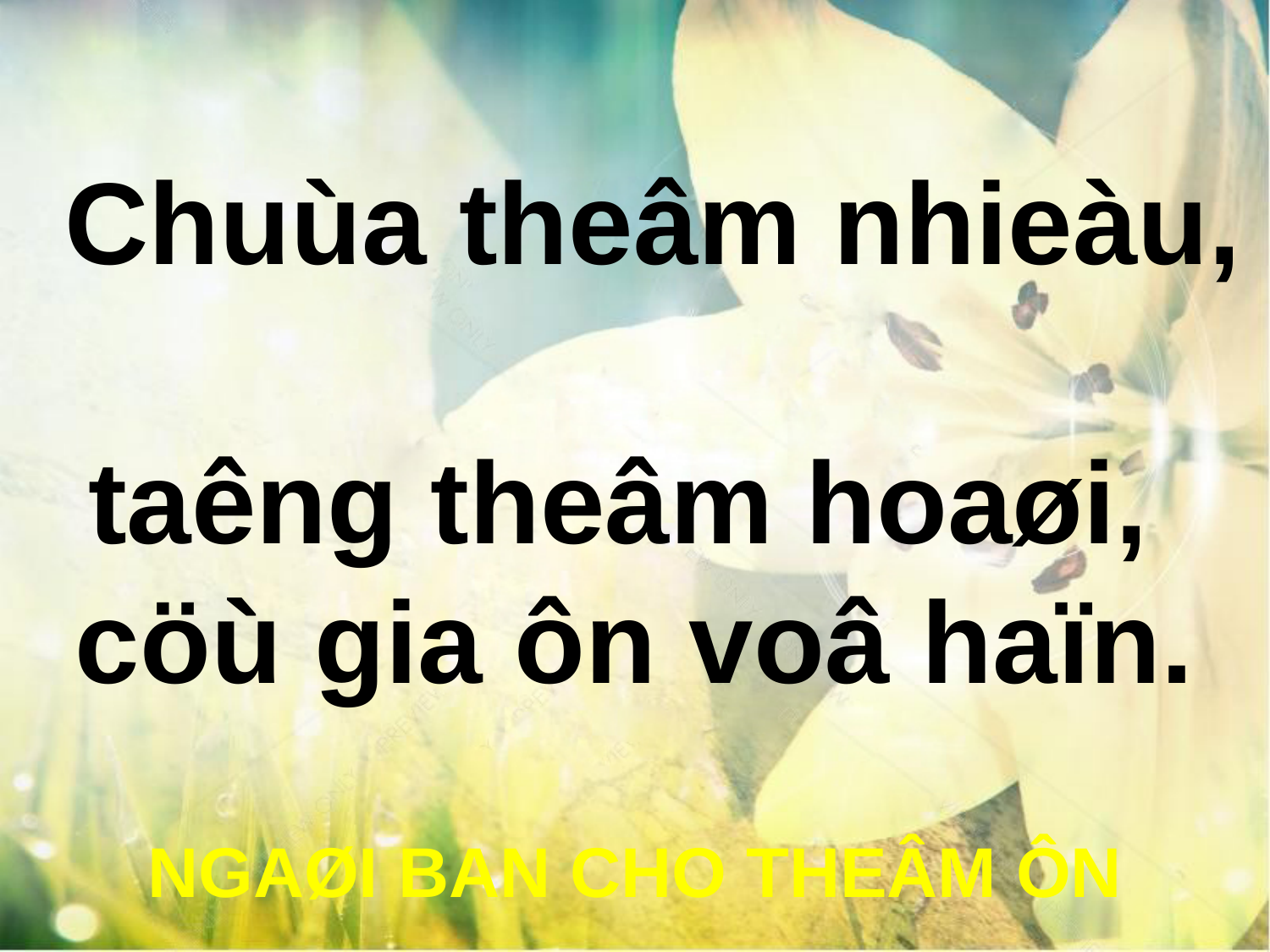

Chuùa theâm nhieàu,
taêng theâm hoaøi,
cöù gia ôn voâ haïn.
NGAØI BAN CHO THEÂM ÔN